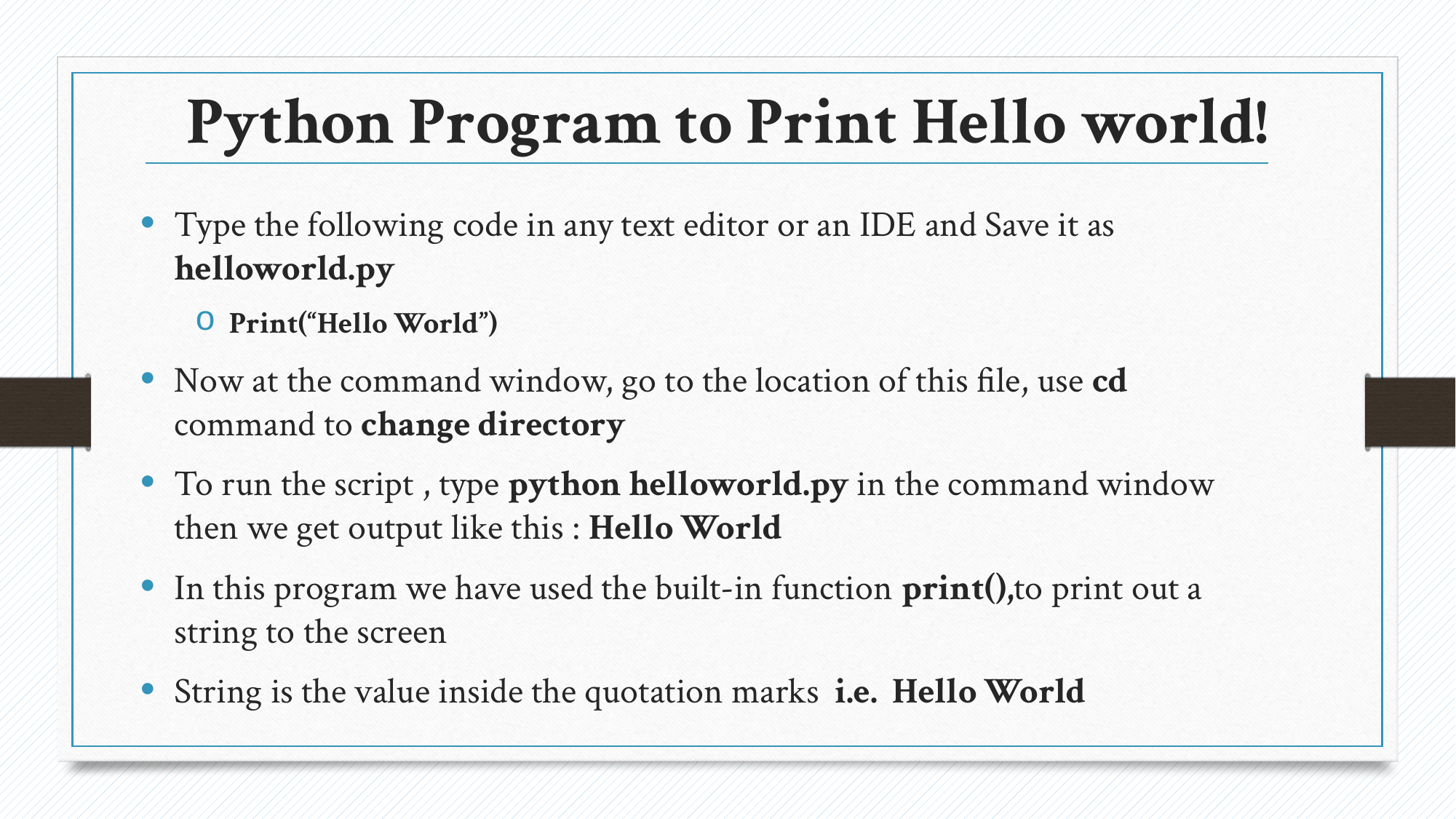

# Python Program to Print Hello world!
Type the following code in any text editor or an IDE and Save it as helloworld.py
Print(“Hello World”)
Now at the command window, go to the location of this file, use cd command to change directory
To run the script , type python helloworld.py in the command window then we get output like this : Hello World
In this program we have used the built-in function print(),to print out a string to the screen
String is the value inside the quotation marks  i.e.  Hello World